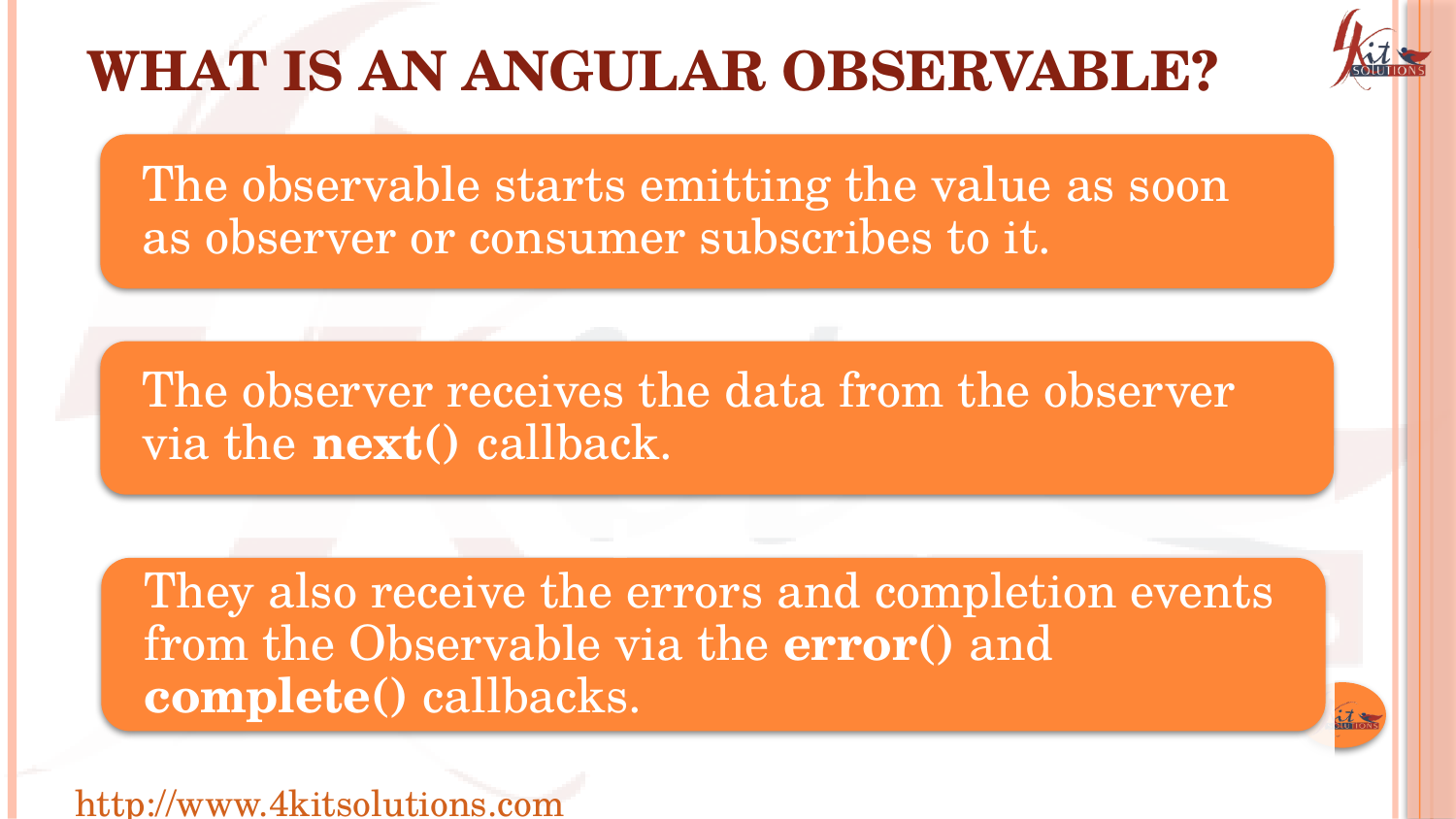

# What is an angular observable?
The observable starts emitting the value as soon as observer or consumer subscribes to it.
The observer receives the data from the observer via the next() callback.
They also receive the errors and completion events from the Observable via the error() and complete() callbacks.